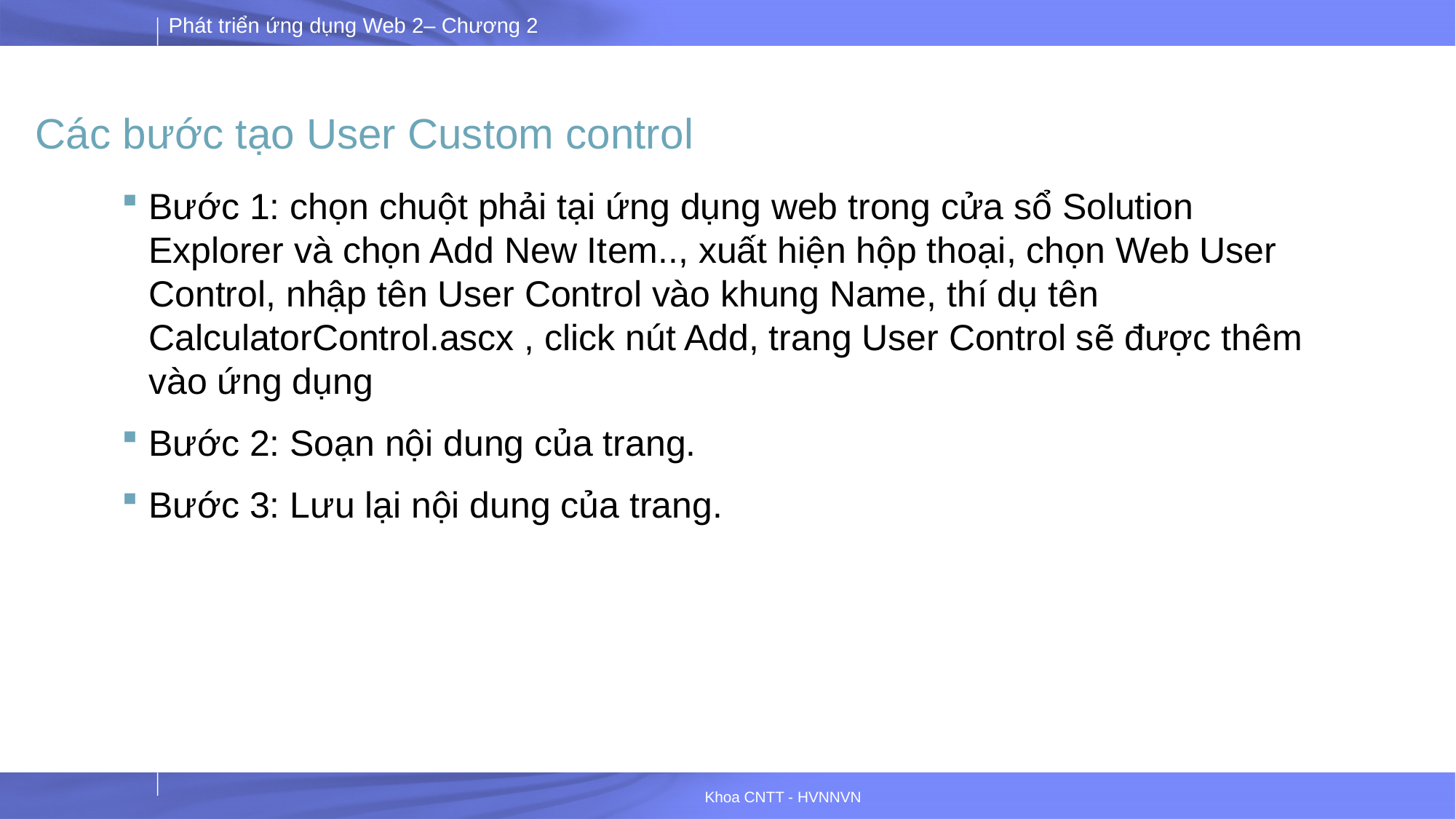

# Các bước tạo User Custom control
Bước 1: chọn chuột phải tại ứng dụng web trong cửa sổ Solution Explorer và chọn Add New Item.., xuất hiện hộp thoại, chọn Web User Control, nhập tên User Control vào khung Name, thí dụ tên CalculatorControl.ascx , click nút Add, trang User Control sẽ được thêm vào ứng dụng
Bước 2: Soạn nội dung của trang.
Bước 3: Lưu lại nội dung của trang.